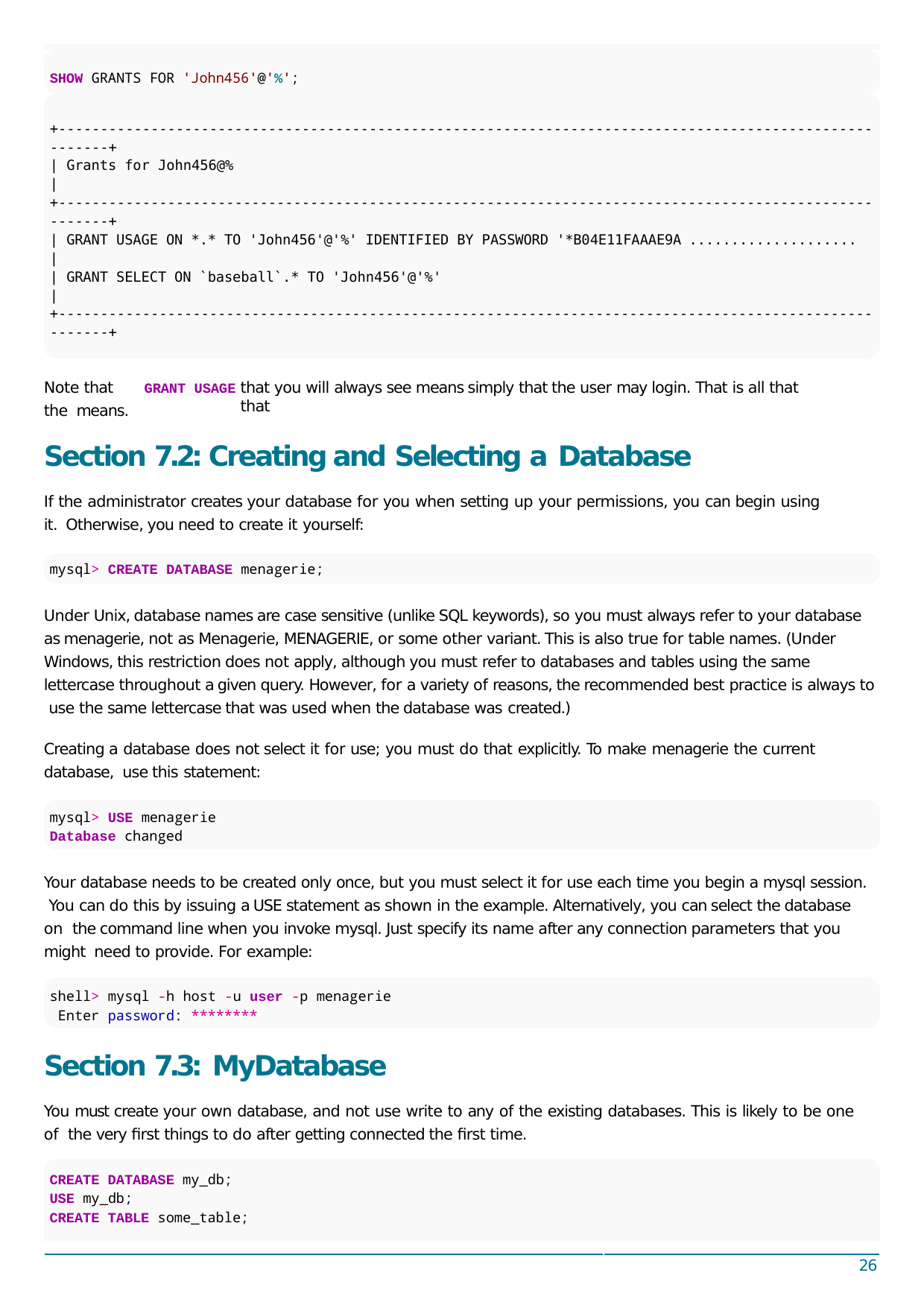

SHOW GRANTS FOR 'John456'@'%';

+-------------------------------------------------------------------------------------------------
-------+
| Grants for John456@%
|
+-------------------------------------------------------------------------------------------------
-------+
| GRANT USAGE ON *.* TO 'John456'@'%' IDENTIFIED BY PASSWORD '*B04E11FAAAE9A ....................
|
| GRANT SELECT ON `baseball`.* TO 'John456'@'%'
|
+-------------------------------------------------------------------------------------------------
-------+

Note that the  means.
that you will always see means simply that the user may login. That is all that that
GRANT USAGE
Section 7.2: Creating and Selecting a Database
If the administrator creates your database for you when setting up your permissions, you can begin using it.  Otherwise, you need to create it yourself:

mysql> CREATE DATABASE menagerie;

Under Unix, database names are case sensitive (unlike SQL keywords), so you must always refer to your database  as menagerie, not as Menagerie, MENAGERIE, or some other variant. This is also true for table names. (Under  Windows, this restriction does not apply, although you must refer to databases and tables using the same  lettercase throughout a given query. However, for a variety of reasons, the recommended best practice is always to  use the same lettercase that was used when the database was created.)
Creating a database does not select it for use; you must do that explicitly. To make menagerie the current database,  use this statement:

mysql> USE menagerie
Database changed

Your database needs to be created only once, but you must select it for use each time you begin a mysql session.  You can do this by issuing a USE statement as shown in the example. Alternatively, you can select the database on  the command line when you invoke mysql. Just specify its name after any connection parameters that you might  need to provide. For example:

shell> mysql -h host -u user -p menagerie  Enter password: ********

Section 7.3: MyDatabase
You must create your own database, and not use write to any of the existing databases. This is likely to be one of  the very ﬁrst things to do after getting connected the ﬁrst time.

CREATE DATABASE my_db;
USE my_db;
CREATE TABLE some_table;

26